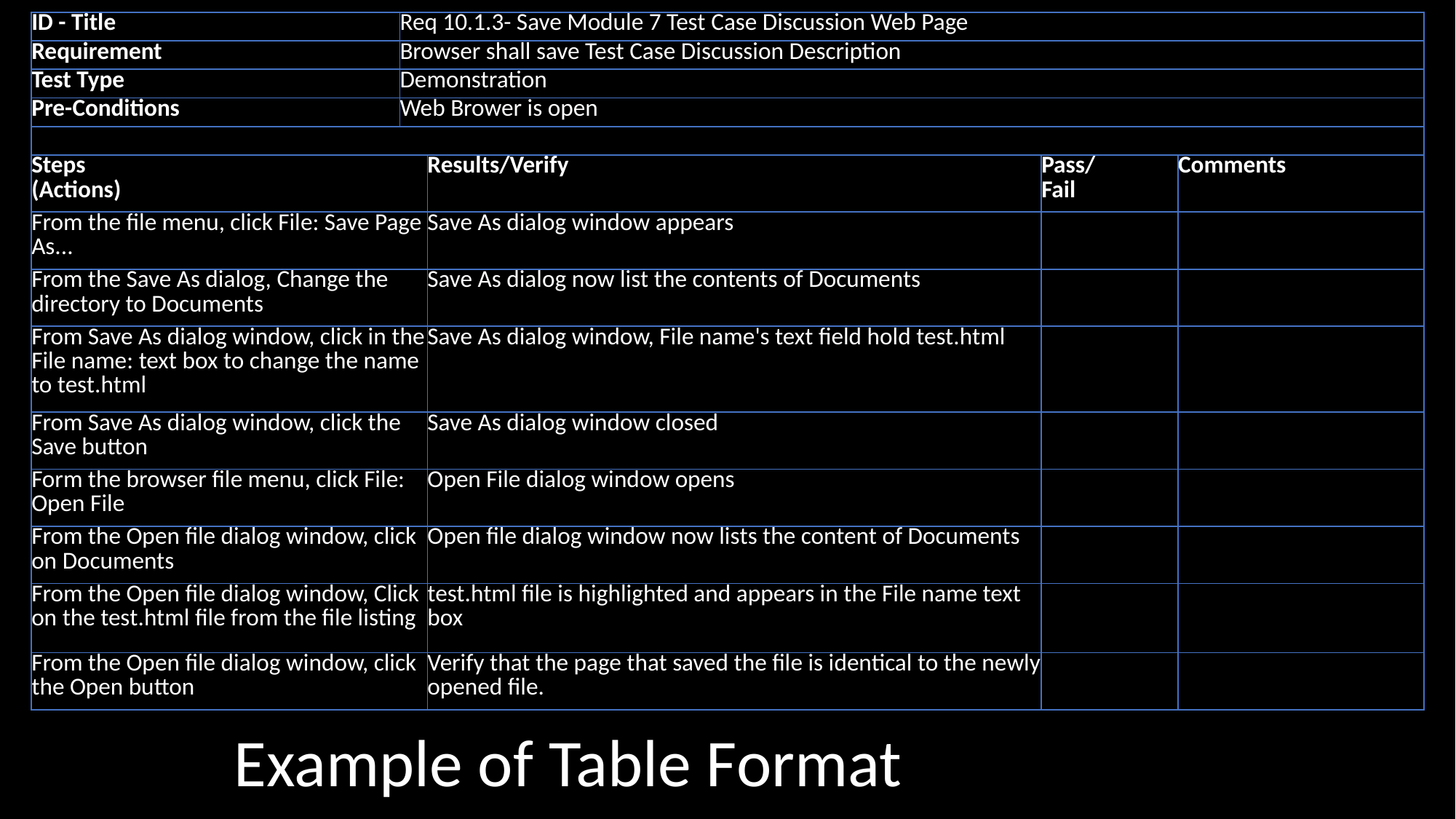

| ID - Title | Req 10.1.3- Save Module 7 Test Case Discussion Web Page |  |  |  |
| --- | --- | --- | --- | --- |
| Requirement | Browser shall save Test Case Discussion Description |  |  |  |
| Test Type | Demonstration |  |  |  |
| Pre-Conditions | Web Brower is open |  |  |  |
|  |  |  |  |  |
| Steps (Actions) |  | Results/Verify | Pass/ Fail | Comments |
| From the file menu, click File: Save Page As... |  | Save As dialog window appears |  |  |
| From the Save As dialog, Change the directory to Documents |  | Save As dialog now list the contents of Documents |  |  |
| From Save As dialog window, click in the File name: text box to change the name to test.html |  | Save As dialog window, File name's text field hold test.html |  |  |
| From Save As dialog window, click the Save button |  | Save As dialog window closed |  |  |
| Form the browser file menu, click File: Open File |  | Open File dialog window opens |  |  |
| From the Open file dialog window, click on Documents |  | Open file dialog window now lists the content of Documents |  |  |
| From the Open file dialog window, Click on the test.html file from the file listing |  | test.html file is highlighted and appears in the File name text box |  |  |
| From the Open file dialog window, click the Open button |  | Verify that the page that saved the file is identical to the newly opened file. |  |  |
# Example of Table Format